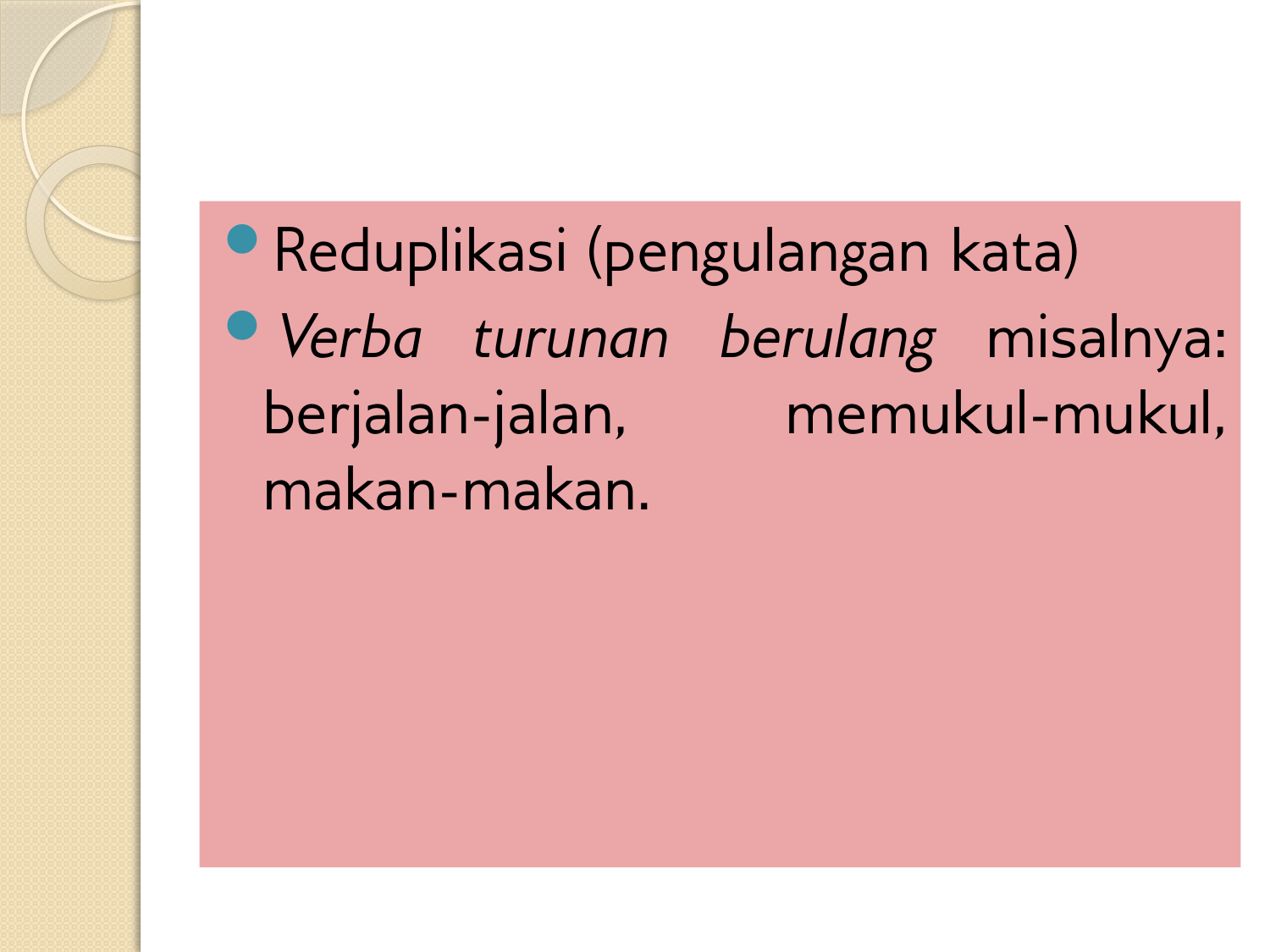

#
Reduplikasi (pengulangan kata)
Verba turunan berulang misalnya: berjalan-jalan, memukul-mukul, makan-makan.